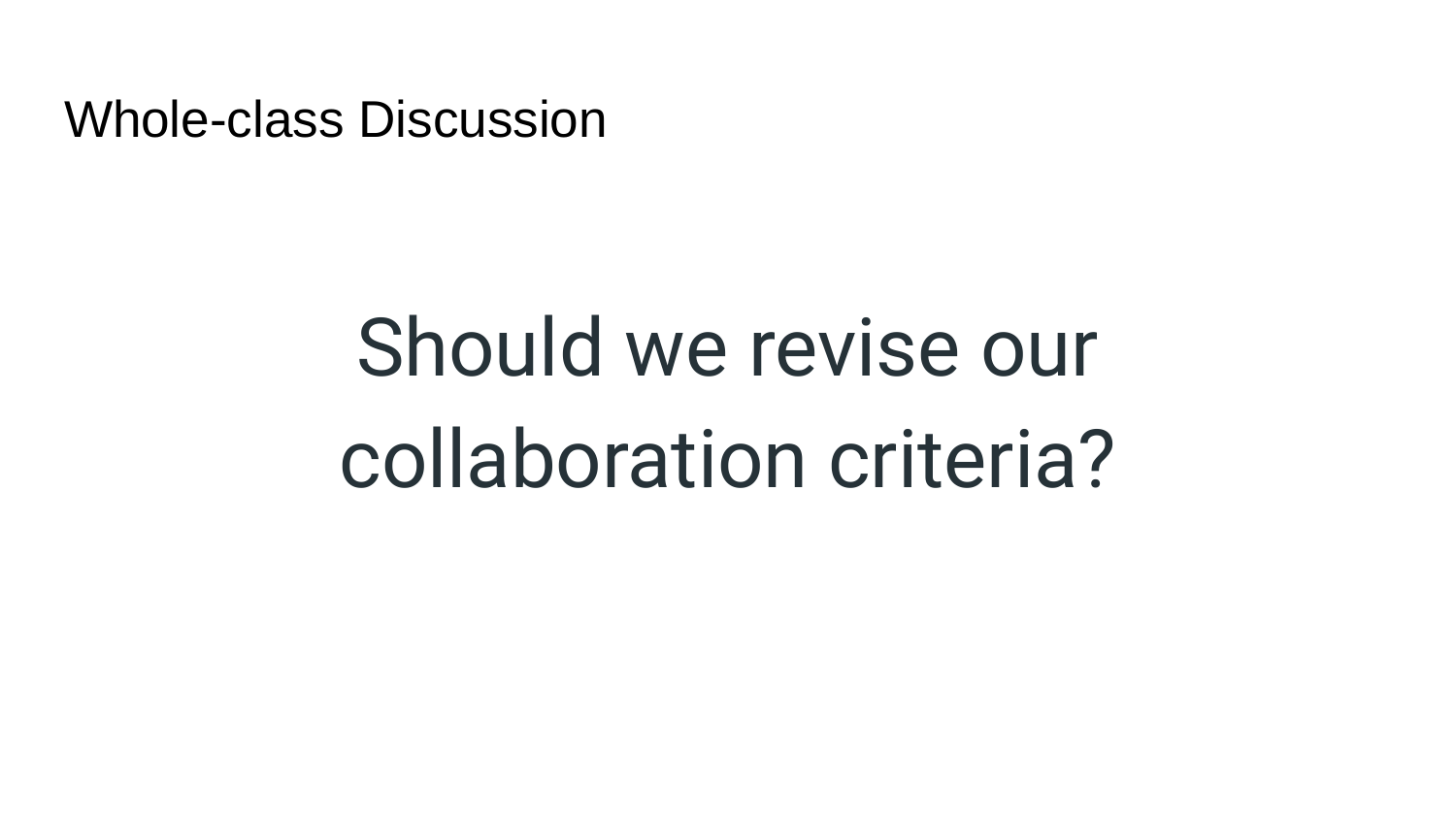

# Whole-class Discussion
Should we revise our collaboration criteria?